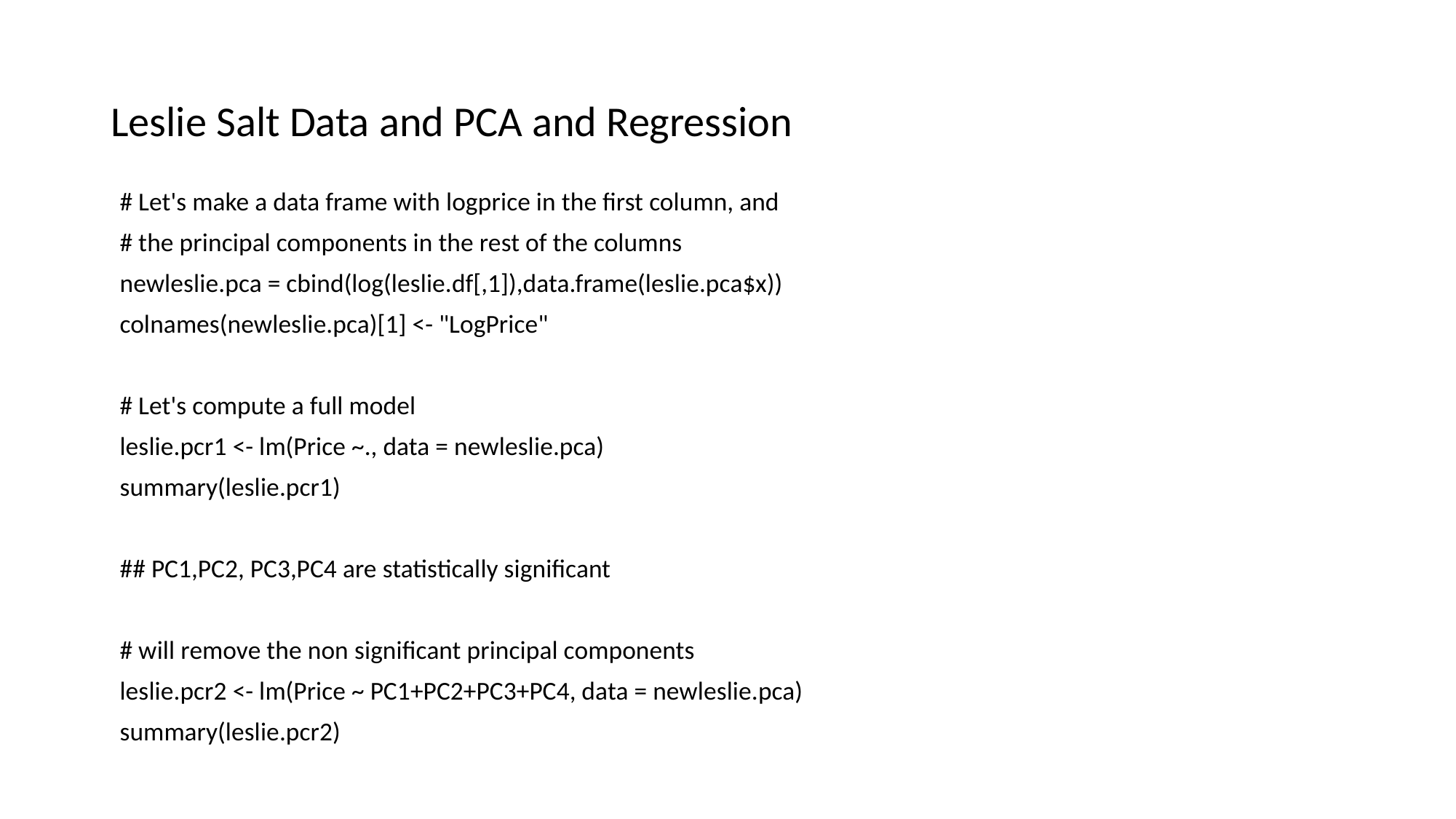

# Leslie Salt Data and PCA and Regression
# Let's make a data frame with logprice in the first column, and
# the principal components in the rest of the columns
newleslie.pca = cbind(log(leslie.df[,1]),data.frame(leslie.pca$x))
colnames(newleslie.pca)[1] <- "LogPrice"

# Let's compute a full model
leslie.pcr1 <- lm(Price ~., data = newleslie.pca)
summary(leslie.pcr1)

## PC1,PC2, PC3,PC4 are statistically significant

# will remove the non significant principal components
leslie.pcr2 <- lm(Price ~ PC1+PC2+PC3+PC4, data = newleslie.pca)
summary(leslie.pcr2)